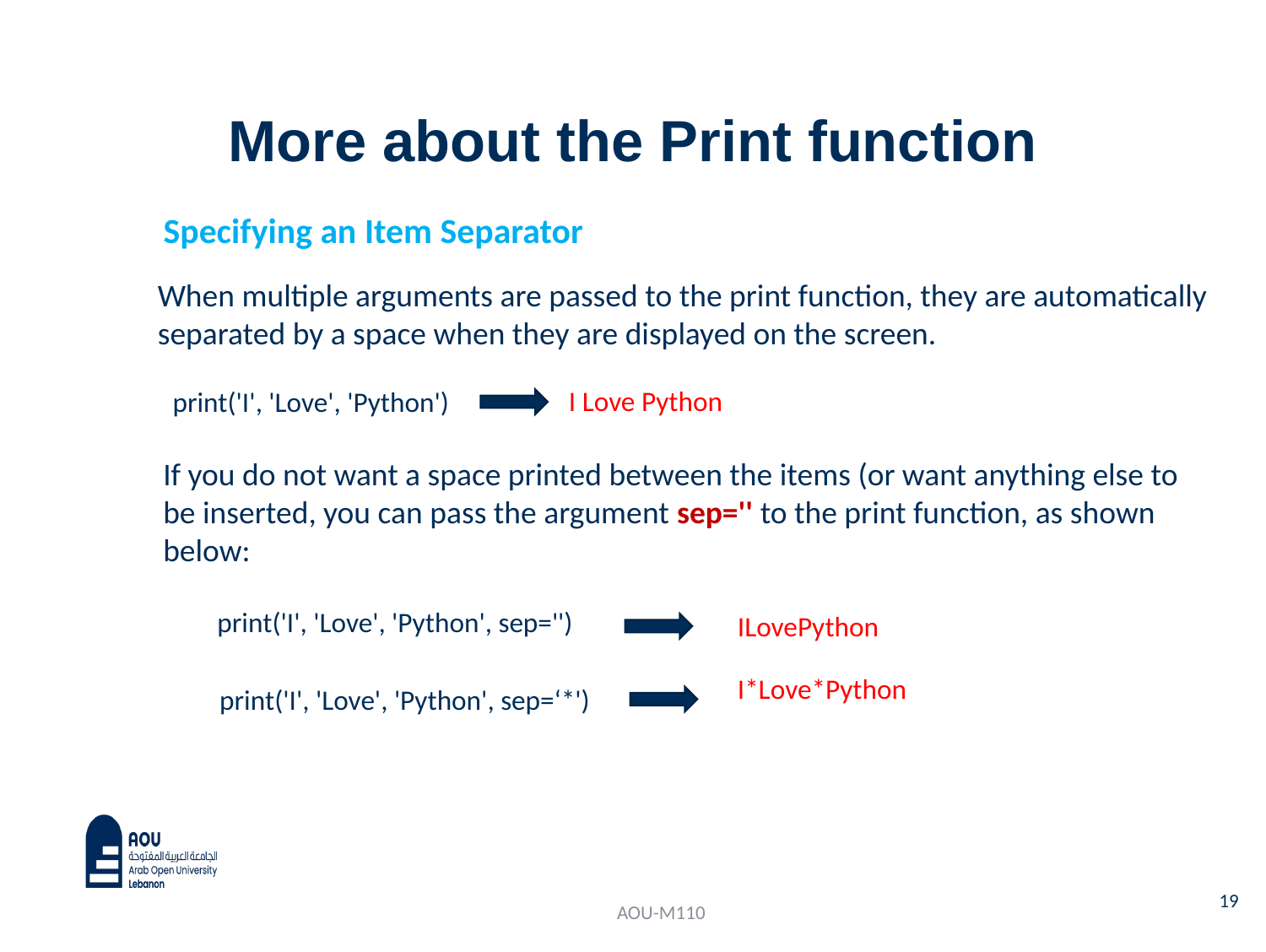

# More about the Print function
Specifying an Item Separator
When multiple arguments are passed to the print function, they are automatically separated by a space when they are displayed on the screen.
I Love Python
print('I', 'Love', 'Python')

If you do not want a space printed between the items (or want anything else to be inserted, you can pass the argument sep='' to the print function, as shown below:
print('I', 'Love', 'Python', sep='')
ILovePython

I*Love*Python
print('I', 'Love', 'Python', sep=‘*')

19
AOU-M110